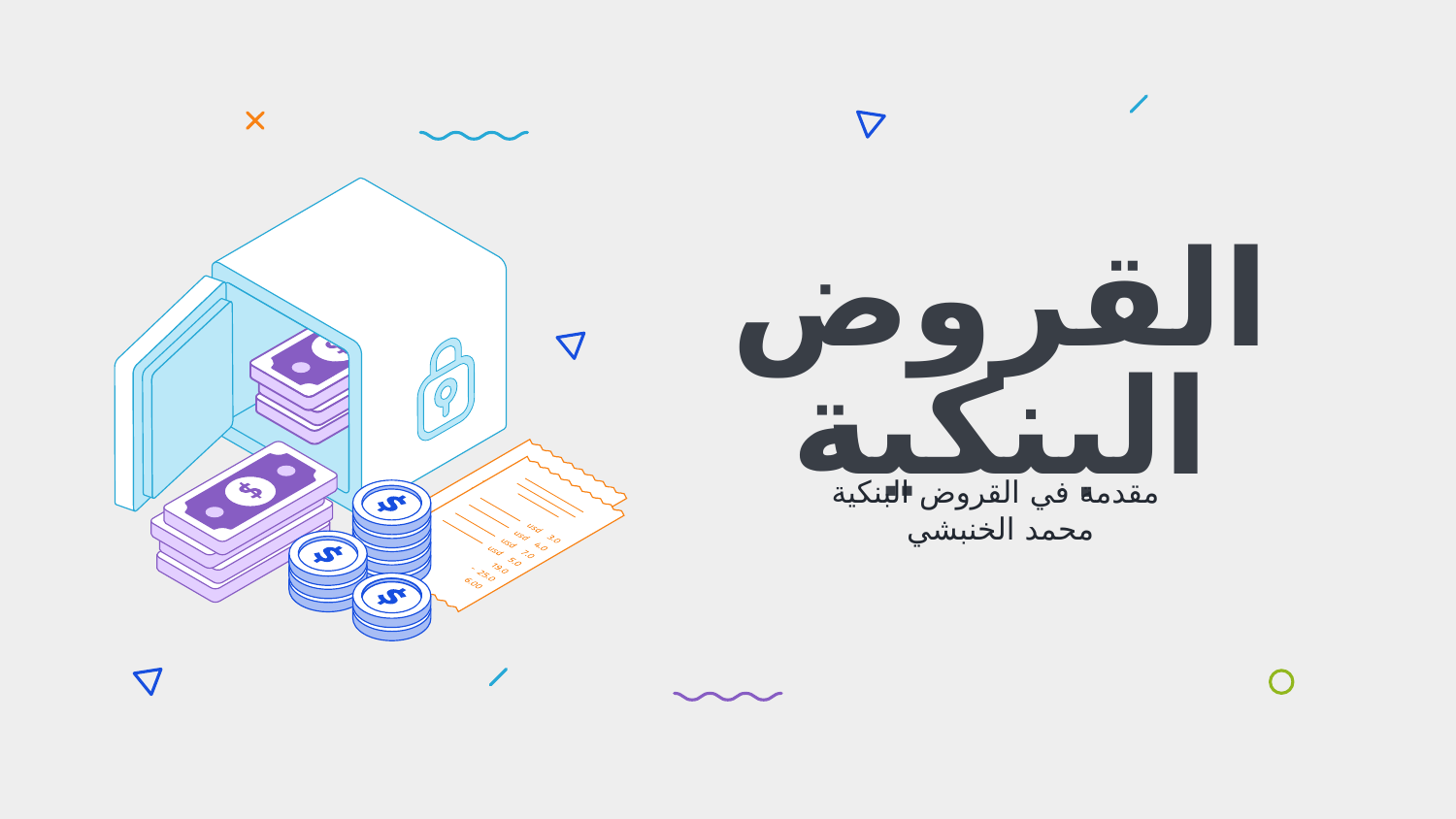

# القروض البنكية

مقدمة في القروض البنكية
محمد الخنبشي